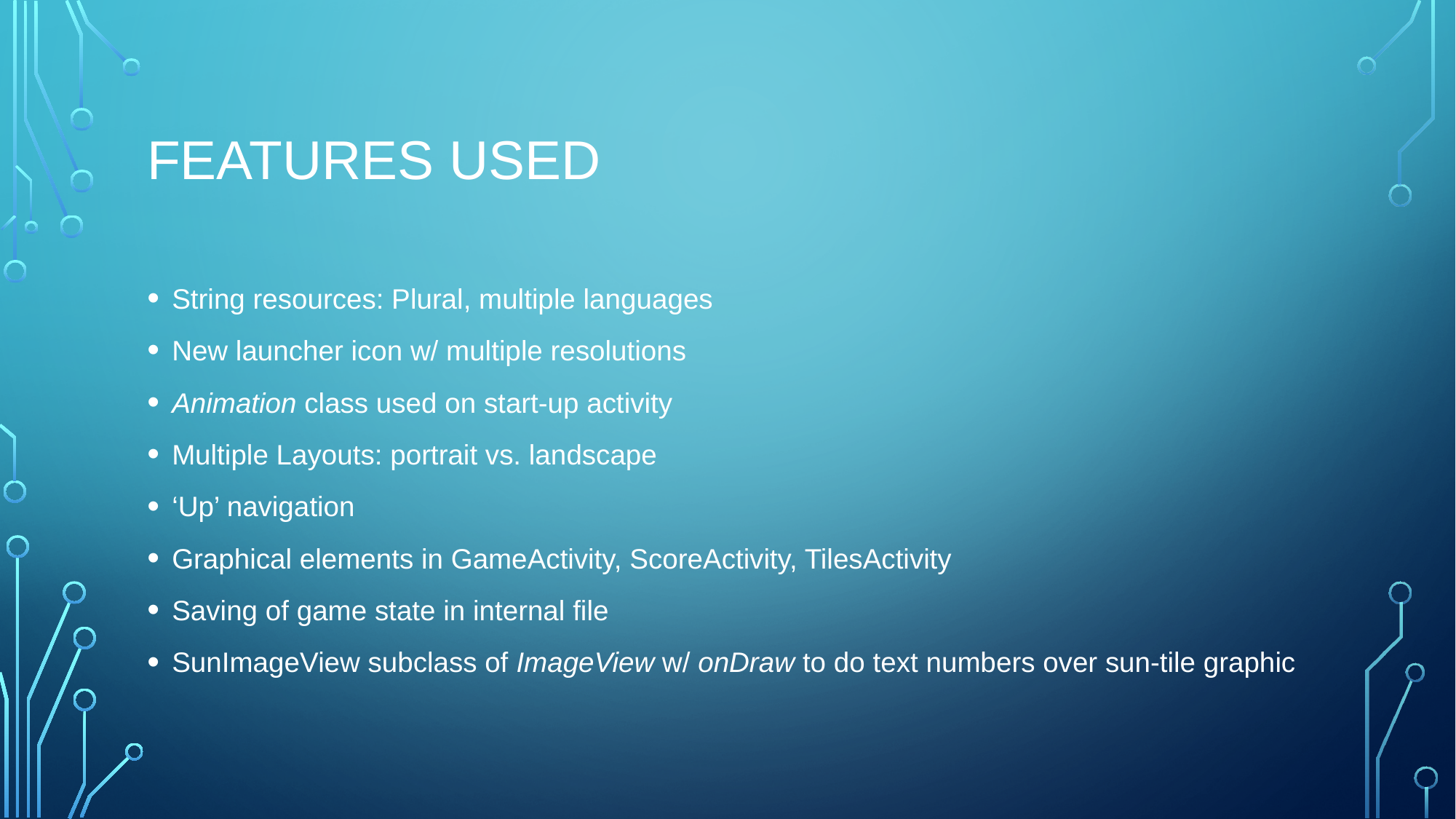

# features used
String resources: Plural, multiple languages
New launcher icon w/ multiple resolutions
Animation class used on start-up activity
Multiple Layouts: portrait vs. landscape
‘Up’ navigation
Graphical elements in GameActivity, ScoreActivity, TilesActivity
Saving of game state in internal file
SunImageView subclass of ImageView w/ onDraw to do text numbers over sun-tile graphic